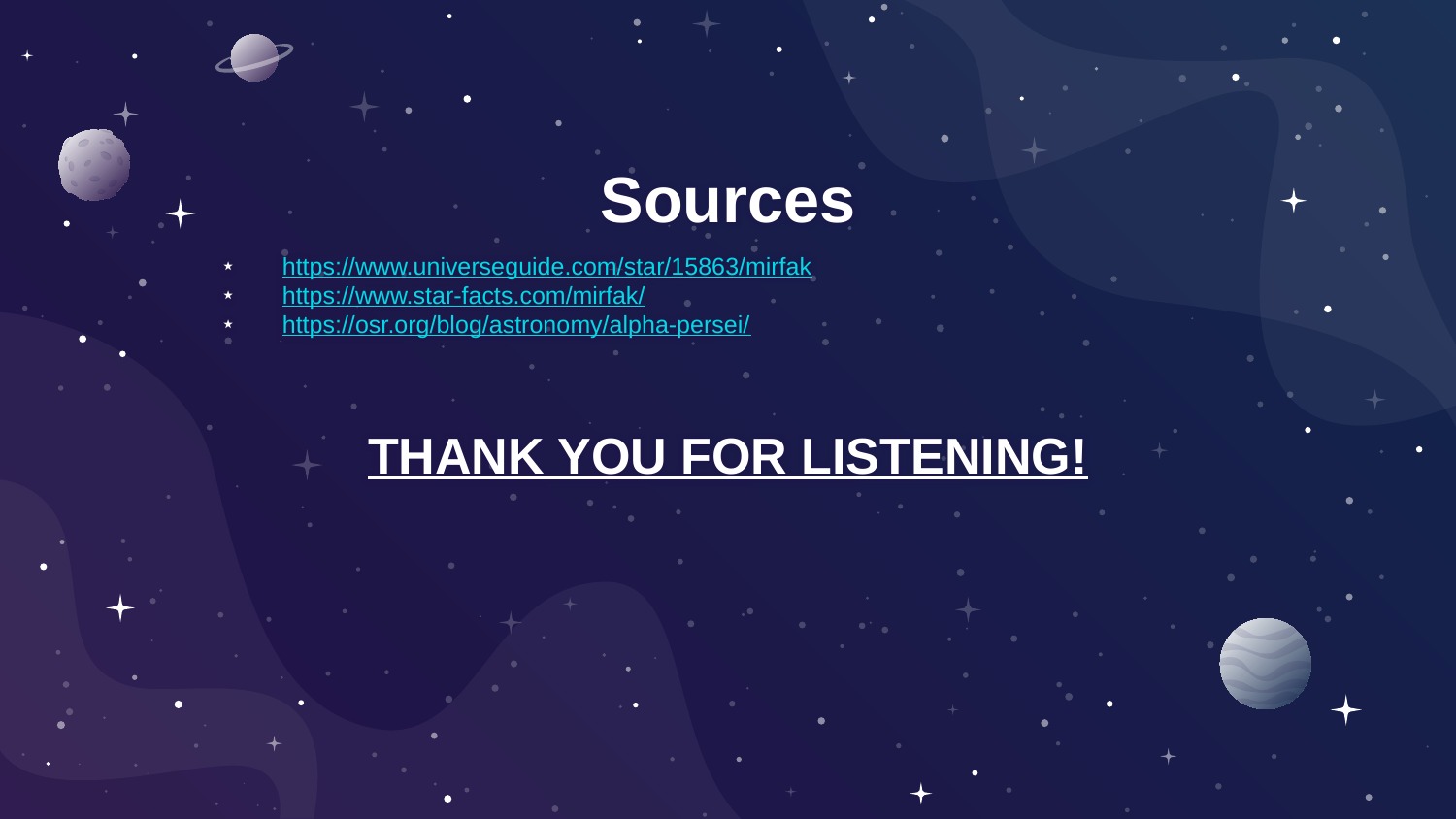

# Sources
https://www.universeguide.com/star/15863/mirfak
https://www.star-facts.com/mirfak/
https://osr.org/blog/astronomy/alpha-persei/

THANK YOU FOR LISTENING!